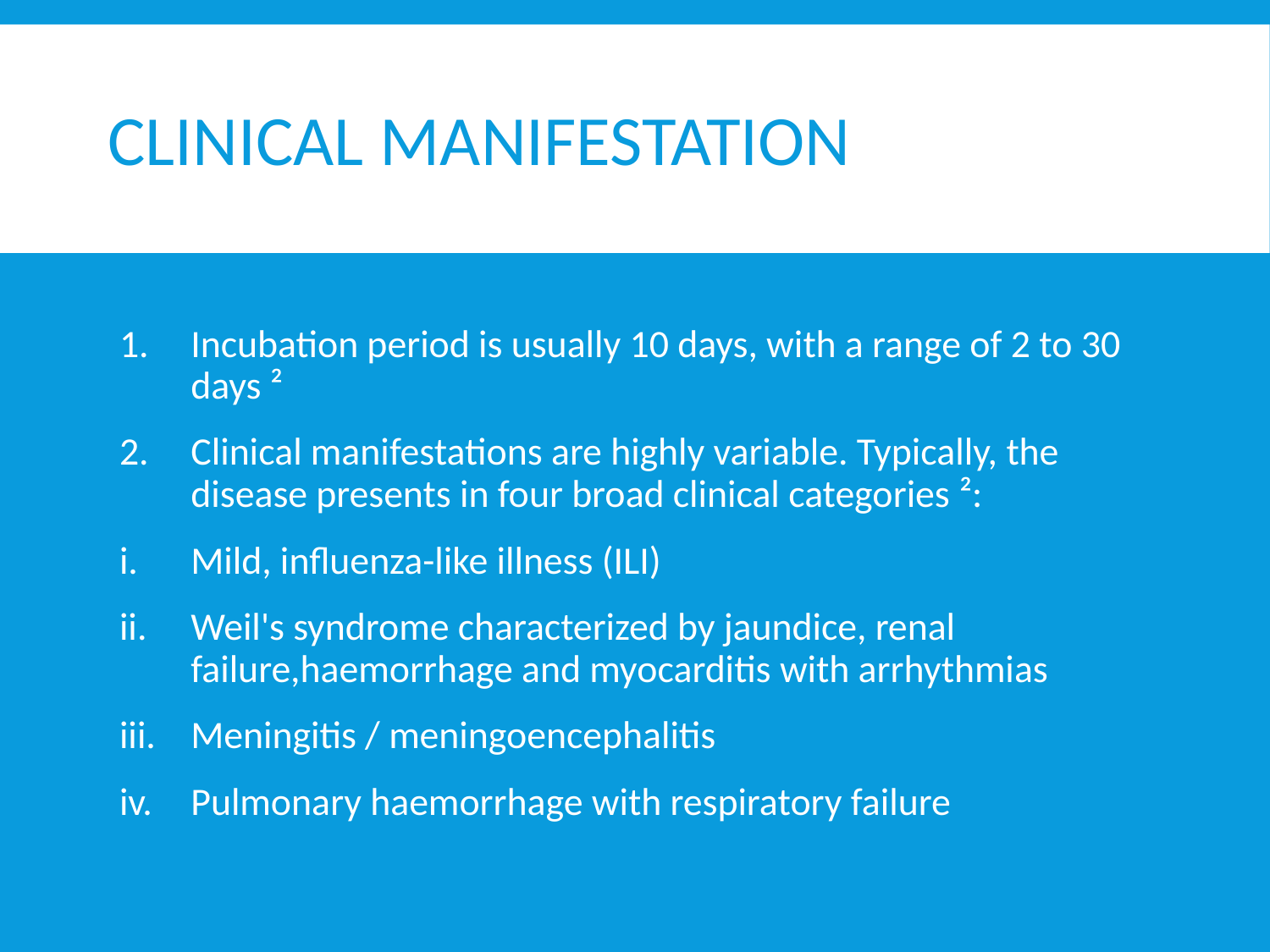

# CLINICAL MANIFESTATION
Incubation period is usually 10 days, with a range of 2 to 30 days ²
Clinical manifestations are highly variable. Typically, the disease presents in four broad clinical categories ²:
Mild, influenza-like illness (ILI)
Weil's syndrome characterized by jaundice, renal failure,haemorrhage and myocarditis with arrhythmias
Meningitis / meningoencephalitis
Pulmonary haemorrhage with respiratory failure